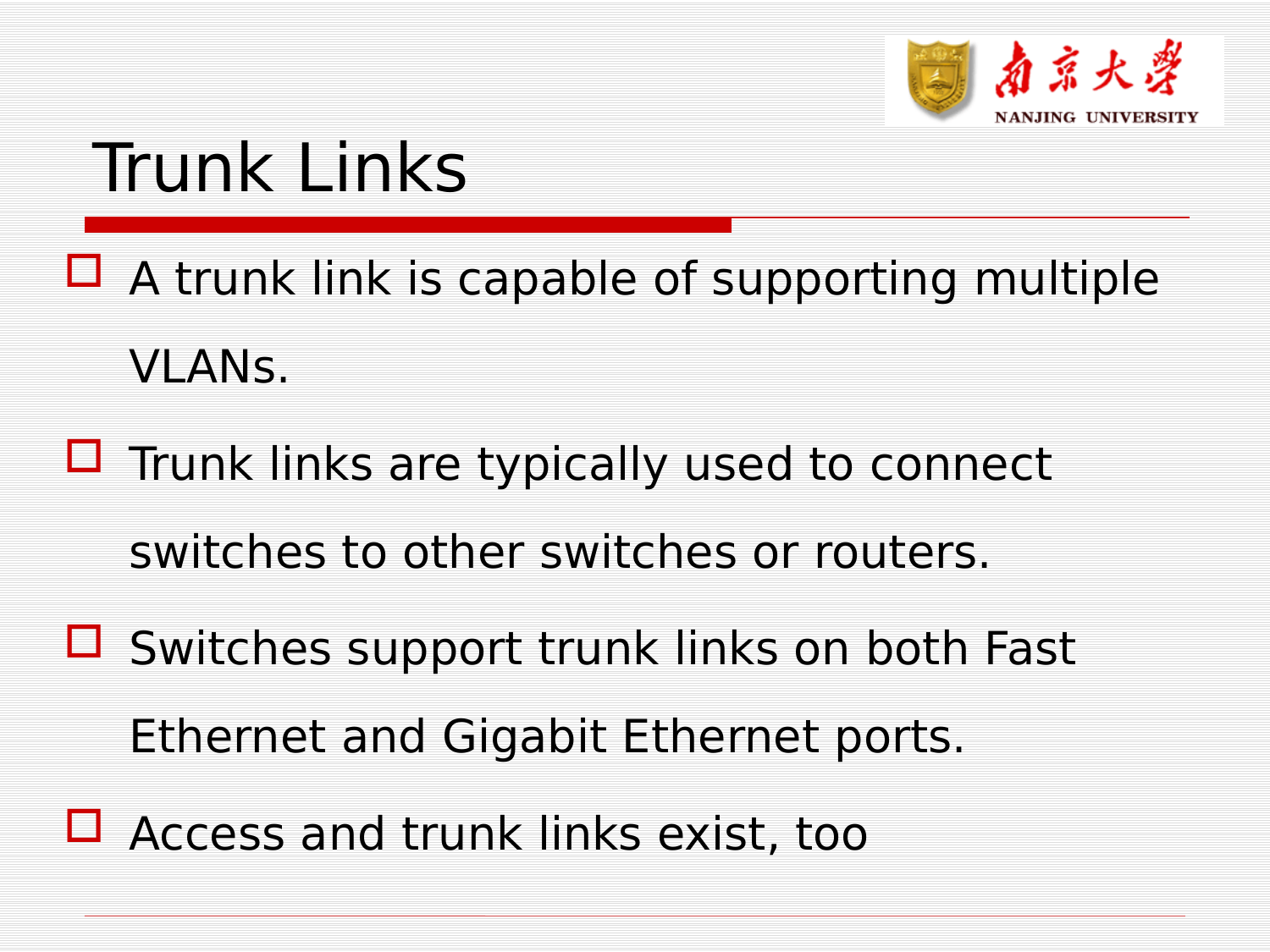

# Trunk Links
A trunk link is capable of supporting multiple VLANs.
Trunk links are typically used to connect switches to other switches or routers.
Switches support trunk links on both Fast Ethernet and Gigabit Ethernet ports.
Access and trunk links exist, too